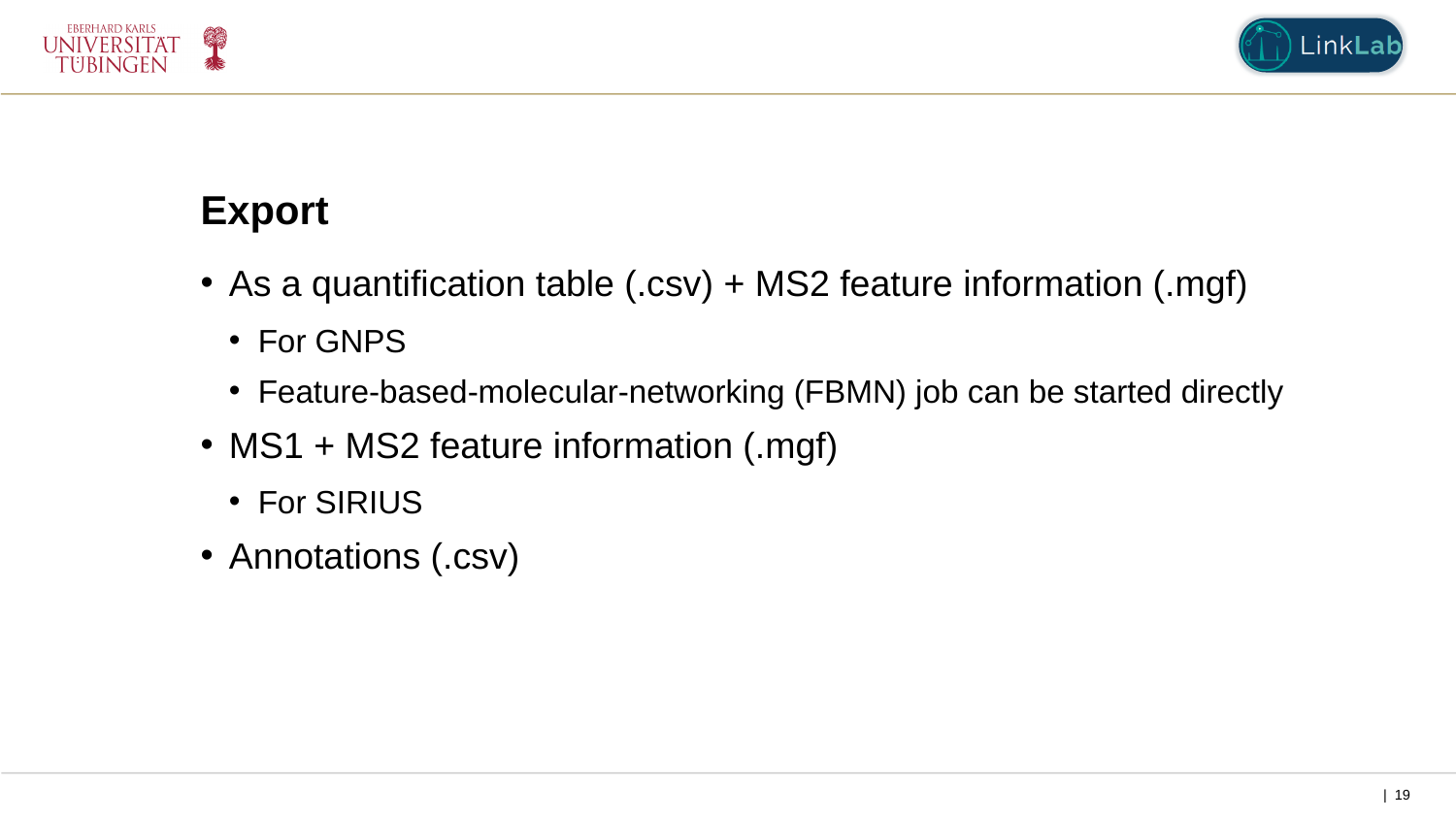

Export
As a quantification table (.csv) + MS2 feature information (.mgf)
For GNPS
Feature-based-molecular-networking (FBMN) job can be started directly
MS1 + MS2 feature information (.mgf)
For SIRIUS
Annotations (.csv)